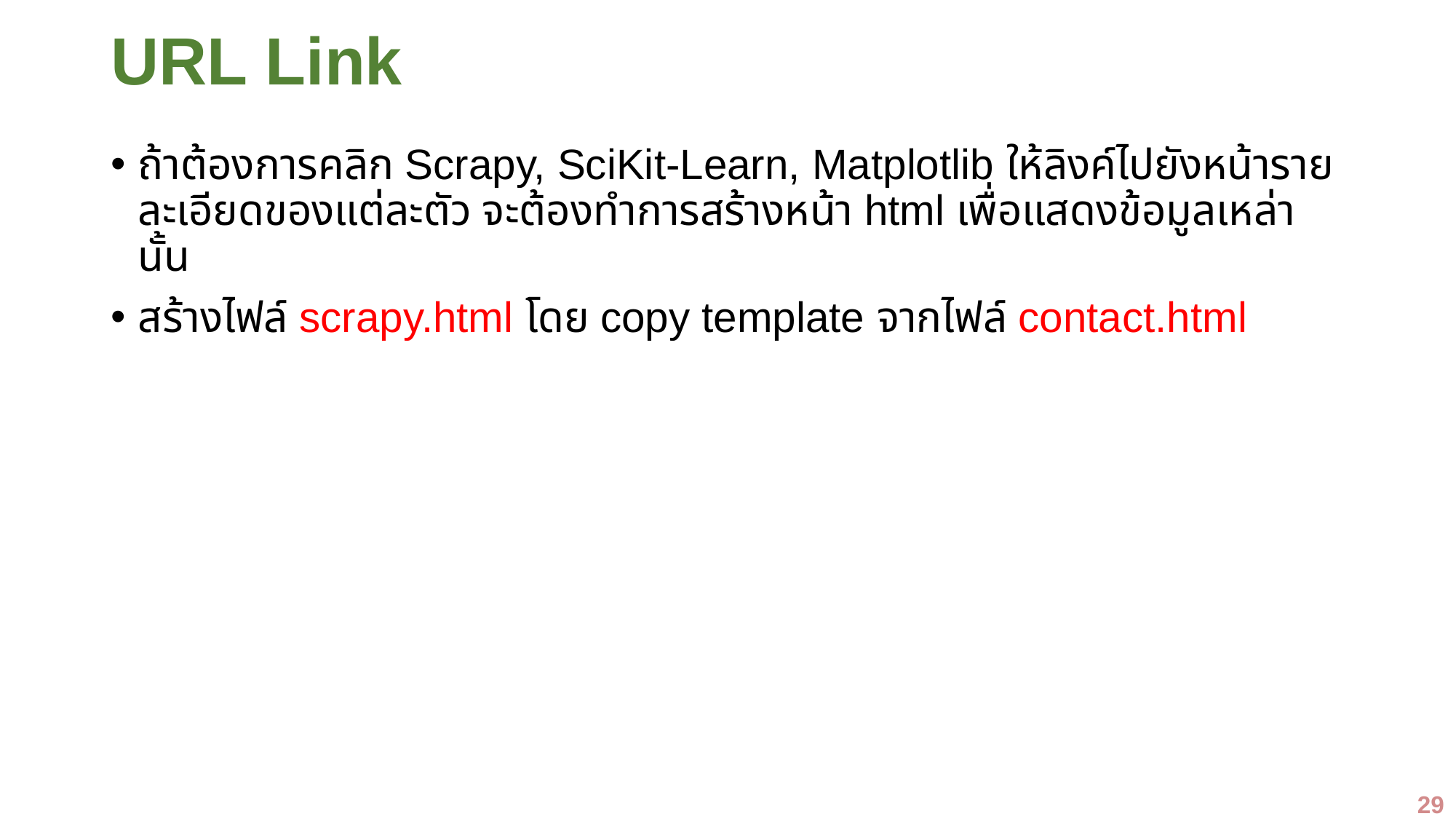

# URL Link
ถ้าต้องการคลิก Scrapy, SciKit-Learn, Matplotlib ให้ลิงค์ไปยังหน้ารายละเอียดของแต่ละตัว จะต้องทำการสร้างหน้า html เพื่อแสดงข้อมูลเหล่านั้น
สร้างไฟล์ scrapy.html โดย copy template จากไฟล์ contact.html
29